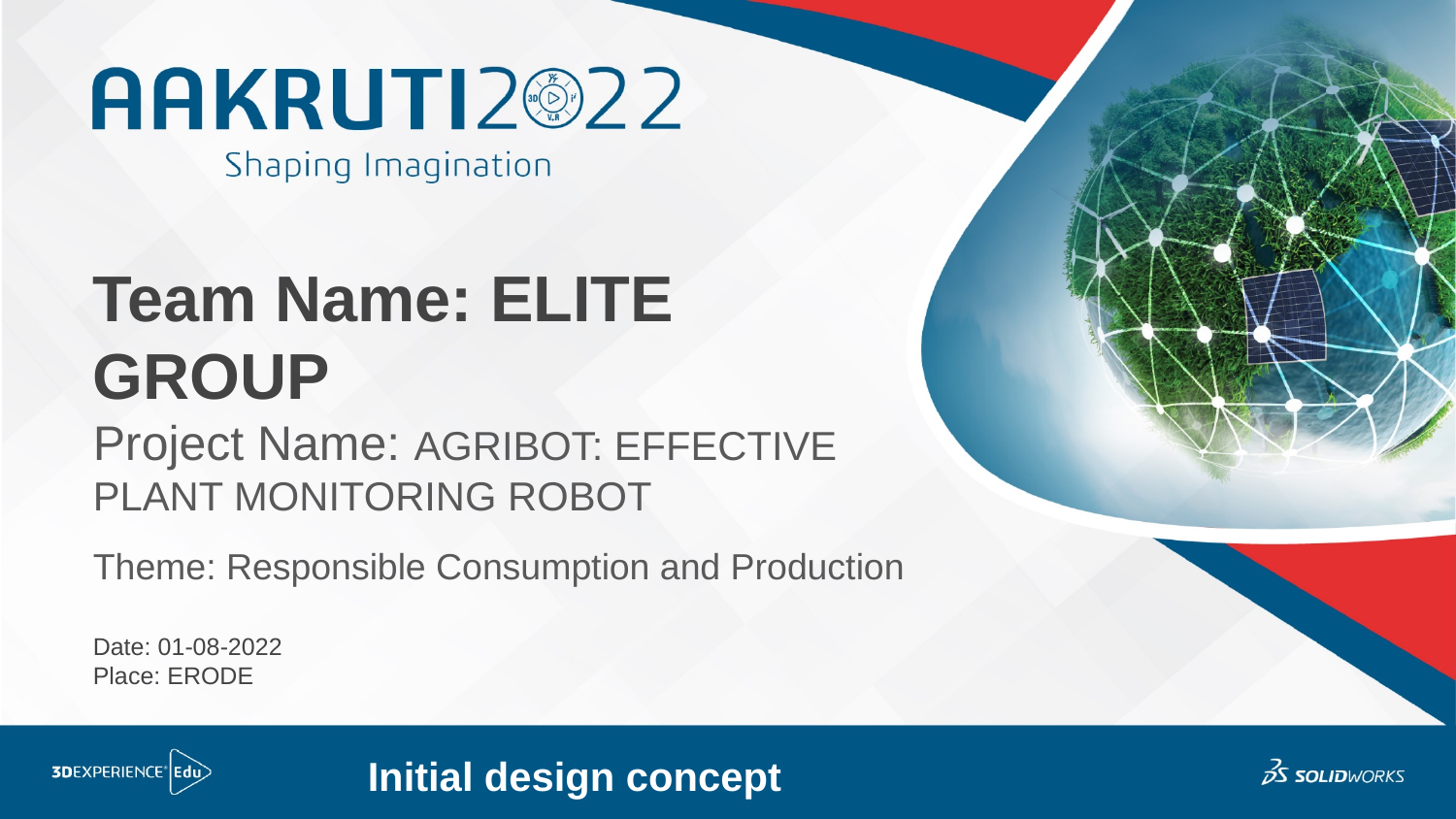

Team Name: ELITE GROUP
Project Name: AGRIBOT: EFFECTIVE PLANT MONITORING ROBOT
Theme: Responsible Consumption and Production
Date: 01-08-2022
Place: ERODE
Initial design concept